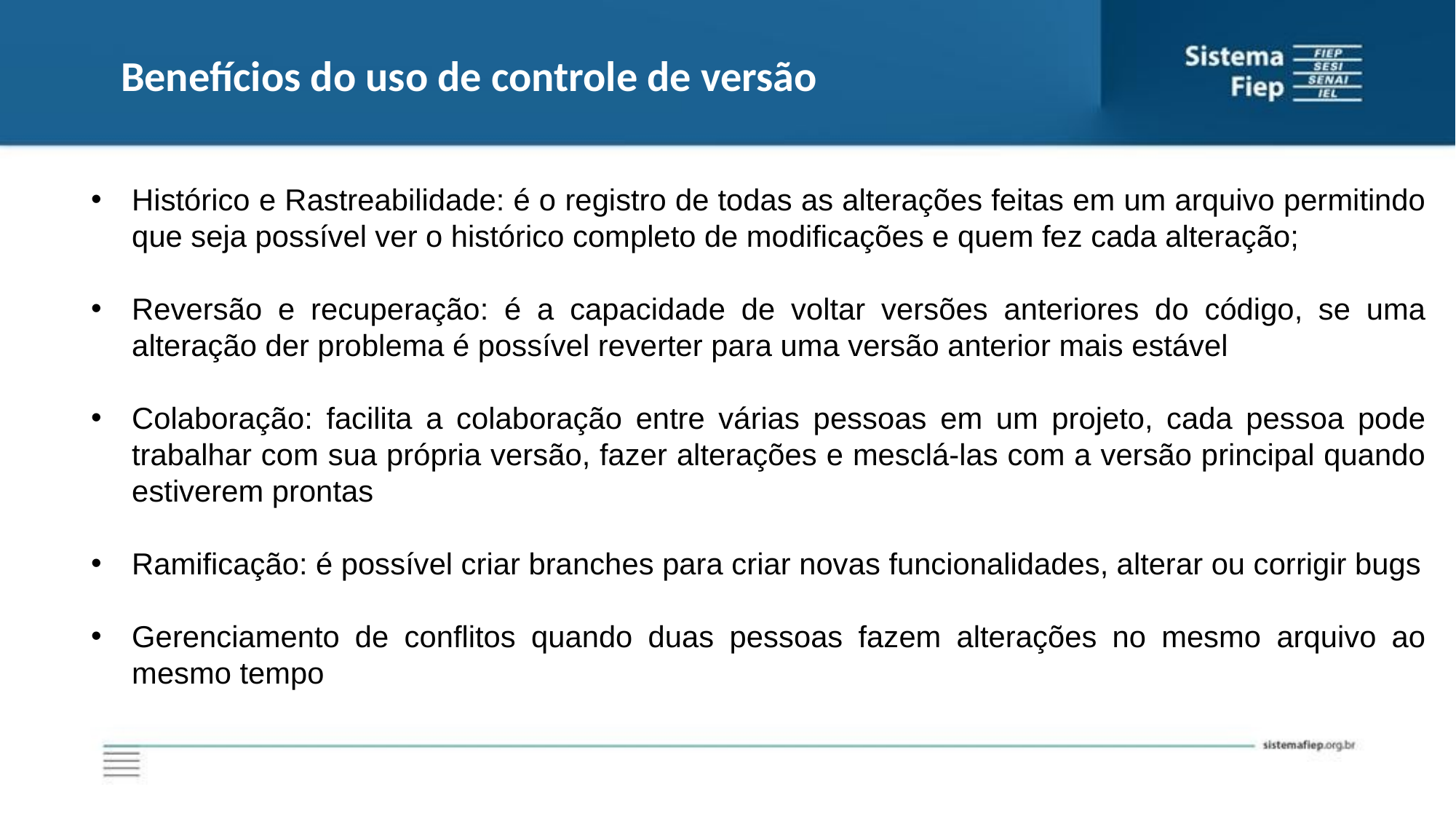

# Benefícios do uso de controle de versão
Histórico e Rastreabilidade: é o registro de todas as alterações feitas em um arquivo permitindo que seja possível ver o histórico completo de modificações e quem fez cada alteração;

Reversão e recuperação: é a capacidade de voltar versões anteriores do código, se uma alteração der problema é possível reverter para uma versão anterior mais estável

Colaboração: facilita a colaboração entre várias pessoas em um projeto, cada pessoa pode trabalhar com sua própria versão, fazer alterações e mesclá-las com a versão principal quando estiverem prontas

Ramificação: é possível criar branches para criar novas funcionalidades, alterar ou corrigir bugs

Gerenciamento de conflitos quando duas pessoas fazem alterações no mesmo arquivo ao mesmo tempo